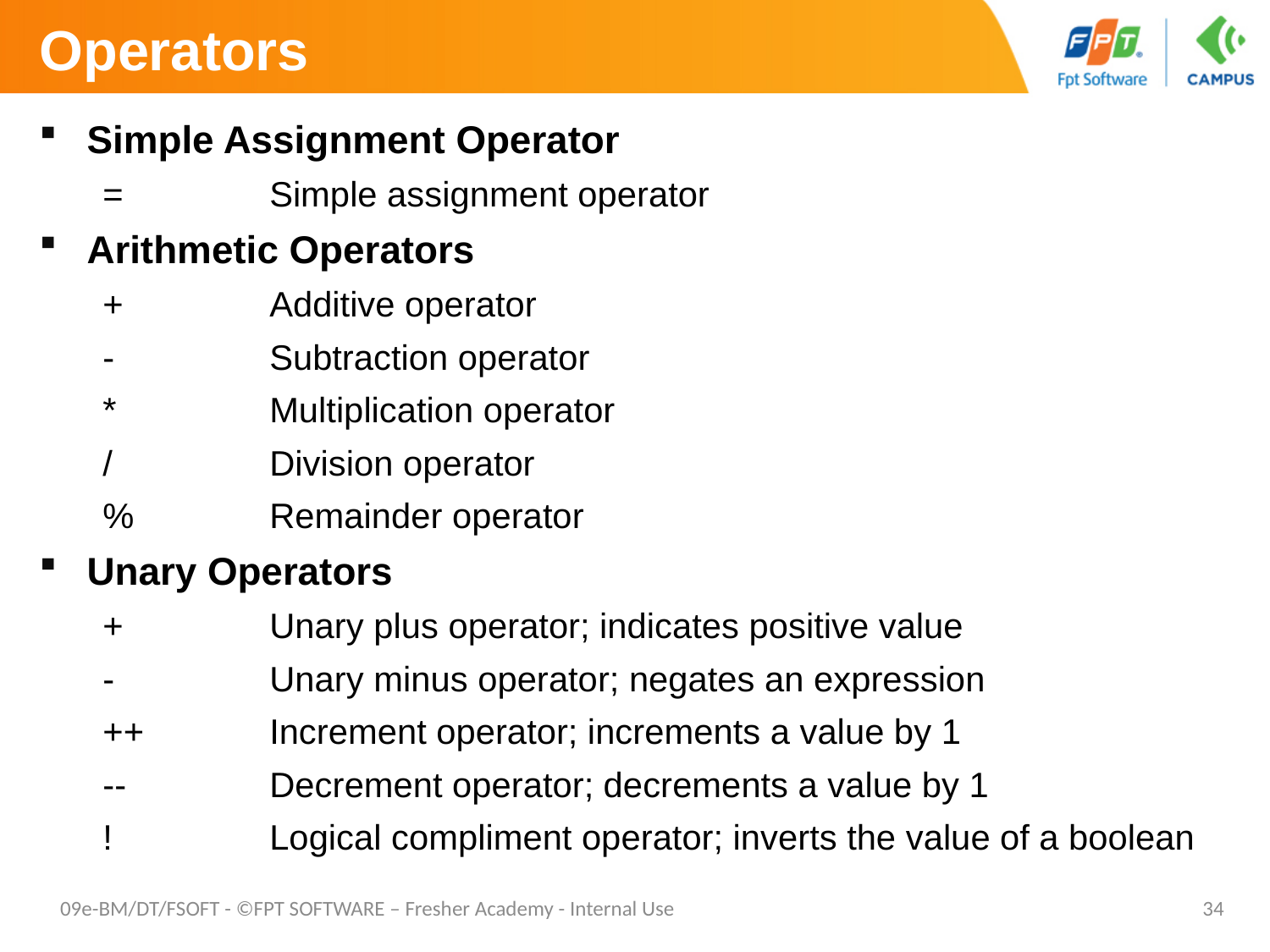

# Operators
Simple Assignment Operator
=		Simple assignment operator
Arithmetic Operators
+		Additive operator
-		Subtraction operator
*		Multiplication operator
/		Division operator
% 	Remainder operator
Unary Operators
+ 		Unary plus operator; indicates positive value
- 		Unary minus operator; negates an expression
++ 	Increment operator; increments a value by 1
-- 		Decrement operator; decrements a value by 1
! 		Logical compliment operator; inverts the value of a boolean
09e-BM/DT/FSOFT - ©FPT SOFTWARE – Fresher Academy - Internal Use
34